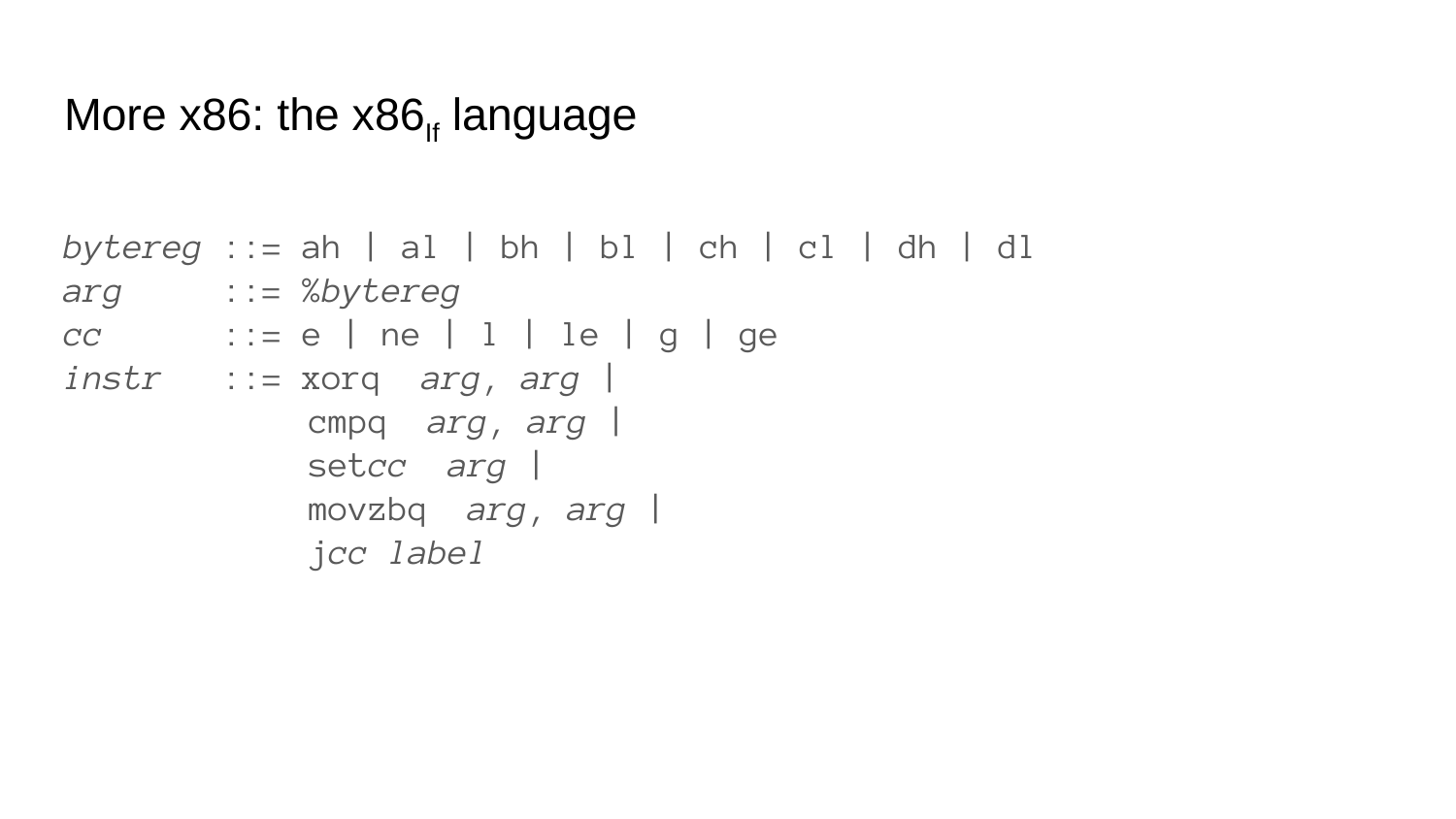

# More x86: the x86If language
bytereg ::= ah | al | bh | bl | ch | cl | dh | dl
arg     ::= %bytereg
cc      ::= e | ne | l | le | g | ge
instr   ::= xorq  arg, arg |
   	     cmpq  arg, arg |
   	     setcc  arg |
   	     movzbq  arg, arg |
   	     jcc label